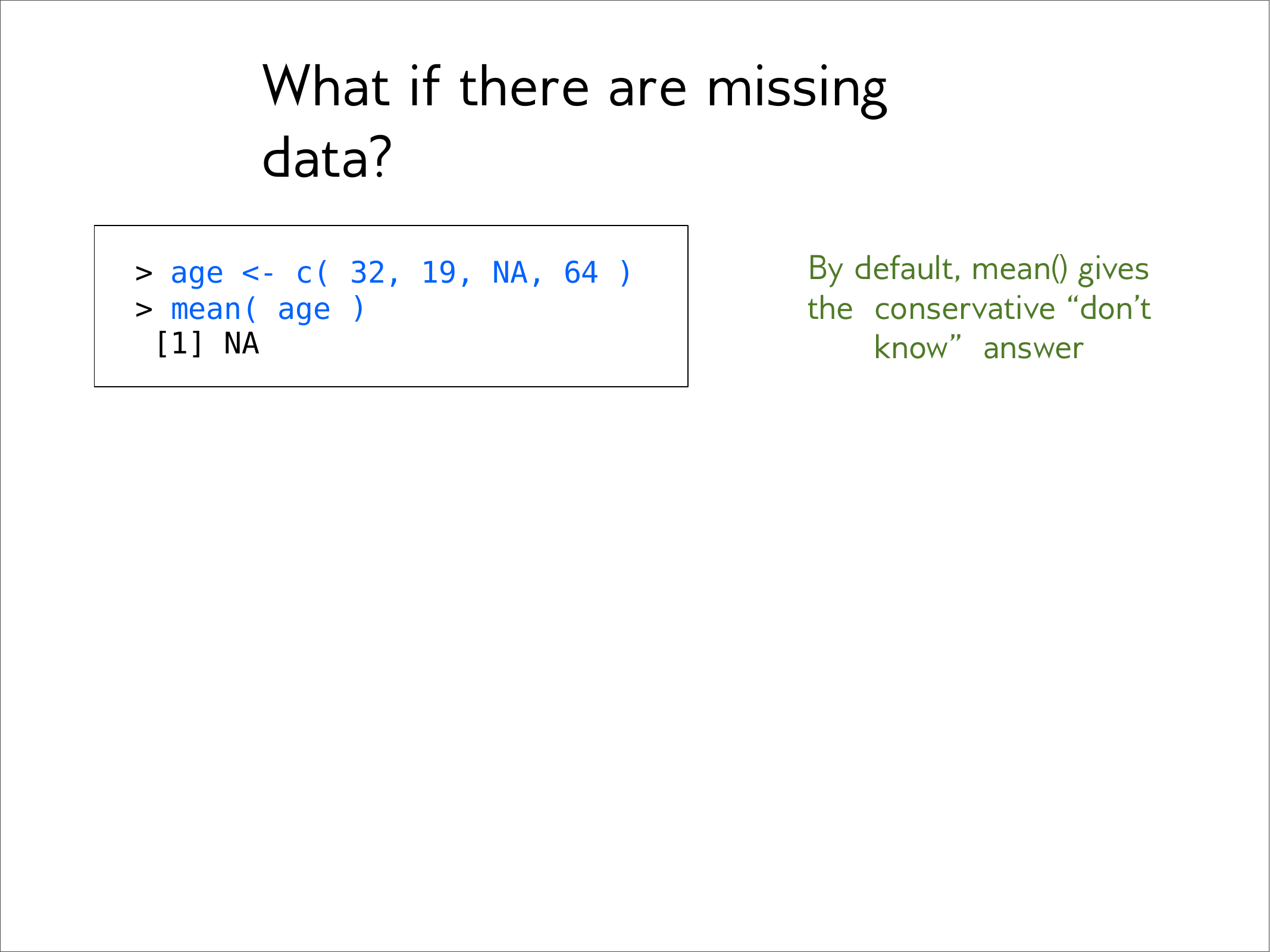

# What if there are missing	data?

By default, mean() gives the  conservative “don’t know”  answer
> age <- c(
> mean( age  [1] NA
32, 19, NA, 64 )
)